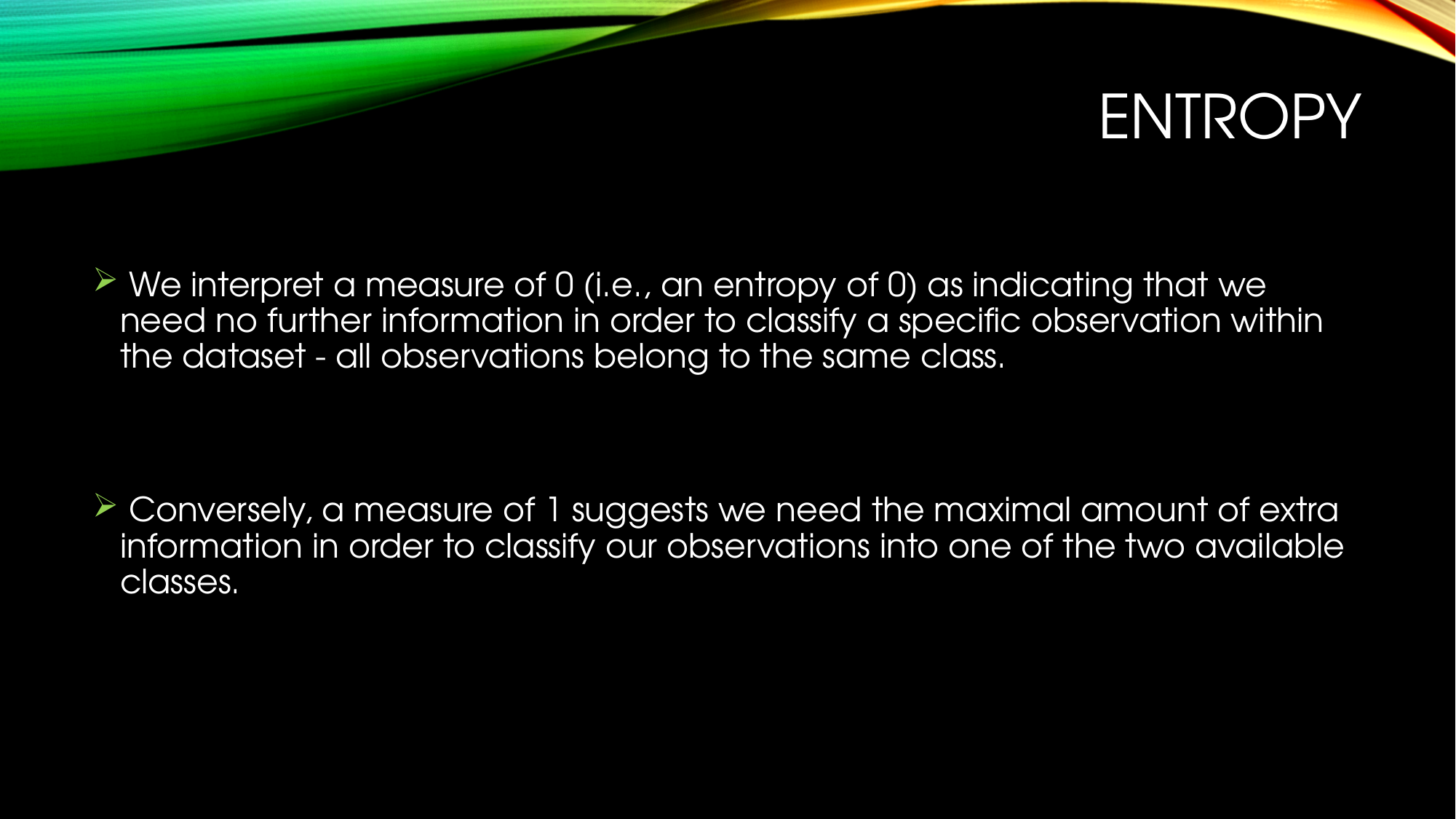

# Entropy
 We interpret a measure of 0 (i.e., an entropy of 0) as indicating that we need no further information in order to classify a specific observation within the dataset - all observations belong to the same class.

 Conversely, a measure of 1 suggests we need the maximal amount of extra information in order to classify our observations into one of the two available classes.